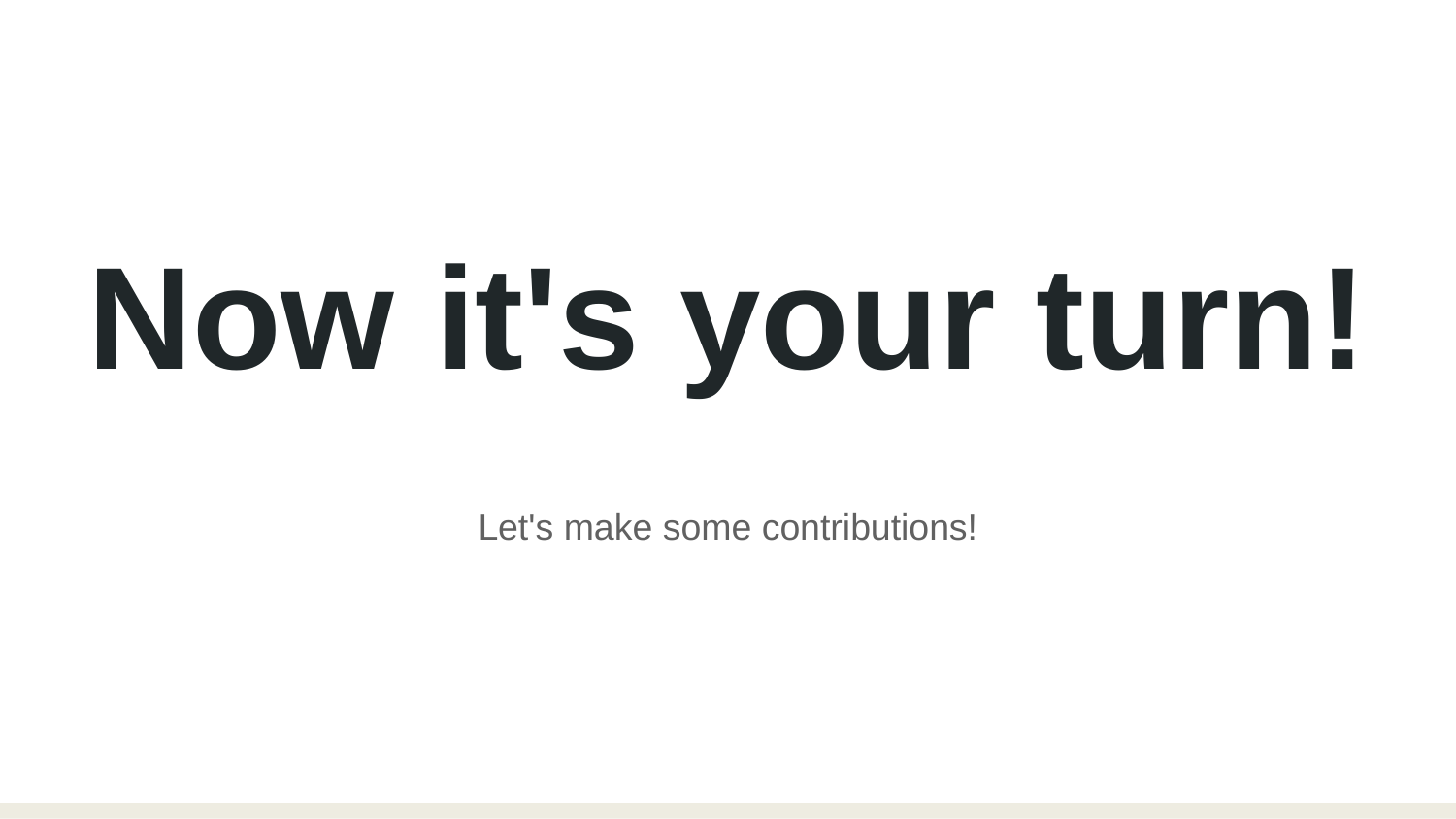

Now it's your turn!
Let's make some contributions!